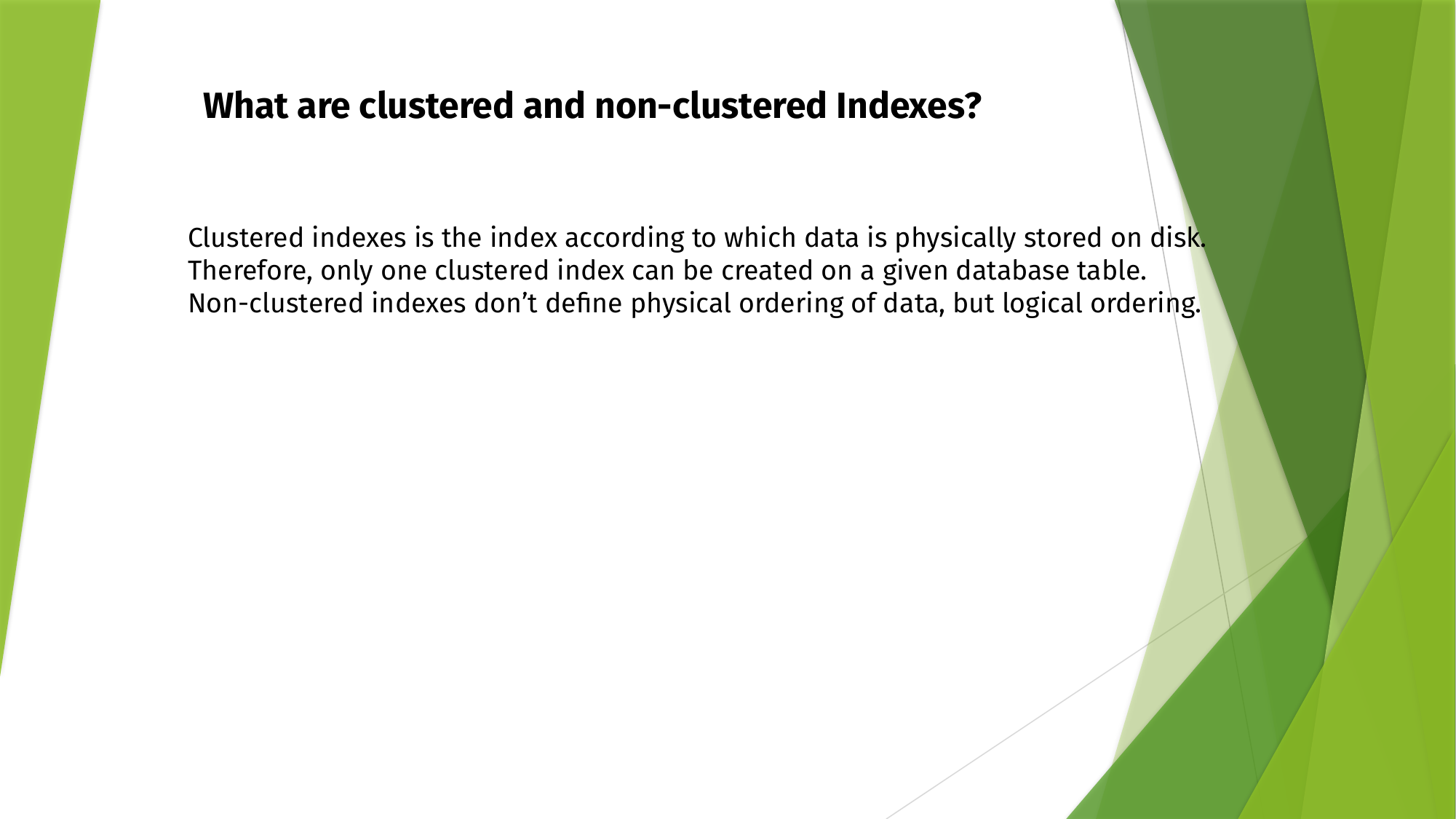

What are clustered and non-clustered Indexes?
Clustered indexes is the index according to which data is physically stored on disk.
Therefore, only one clustered index can be created on a given database table.
Non-clustered indexes don’t define physical ordering of data, but logical ordering.